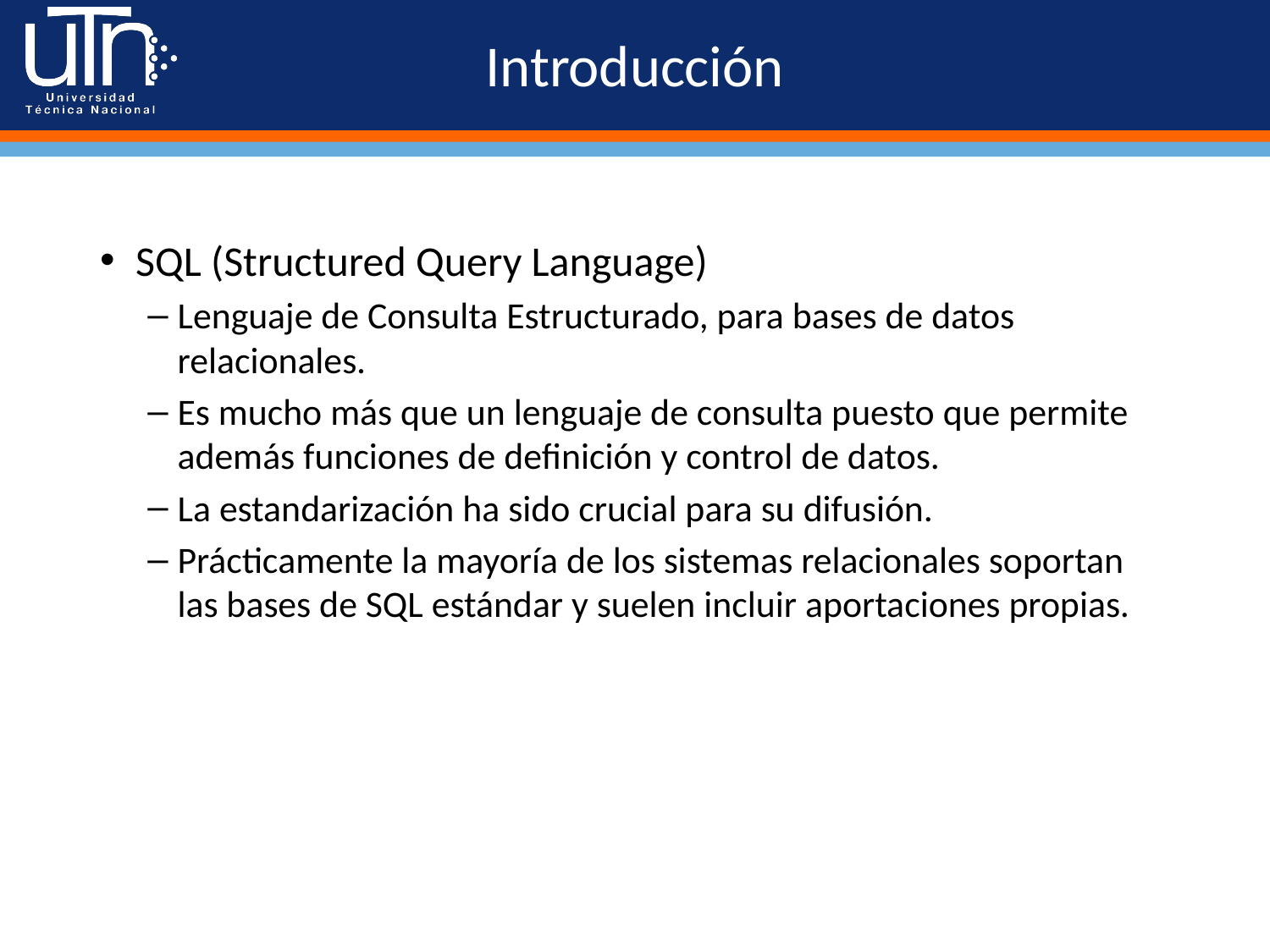

# Introducción

SQL (Structured Query Language)
Lenguaje de Consulta Estructurado, para bases de datos relacionales.
Es mucho más que un lenguaje de consulta puesto que permite además funciones de definición y control de datos.
La estandarización ha sido crucial para su difusión.
Prácticamente la mayoría de los sistemas relacionales soportan las bases de SQL estándar y suelen incluir aportaciones propias.